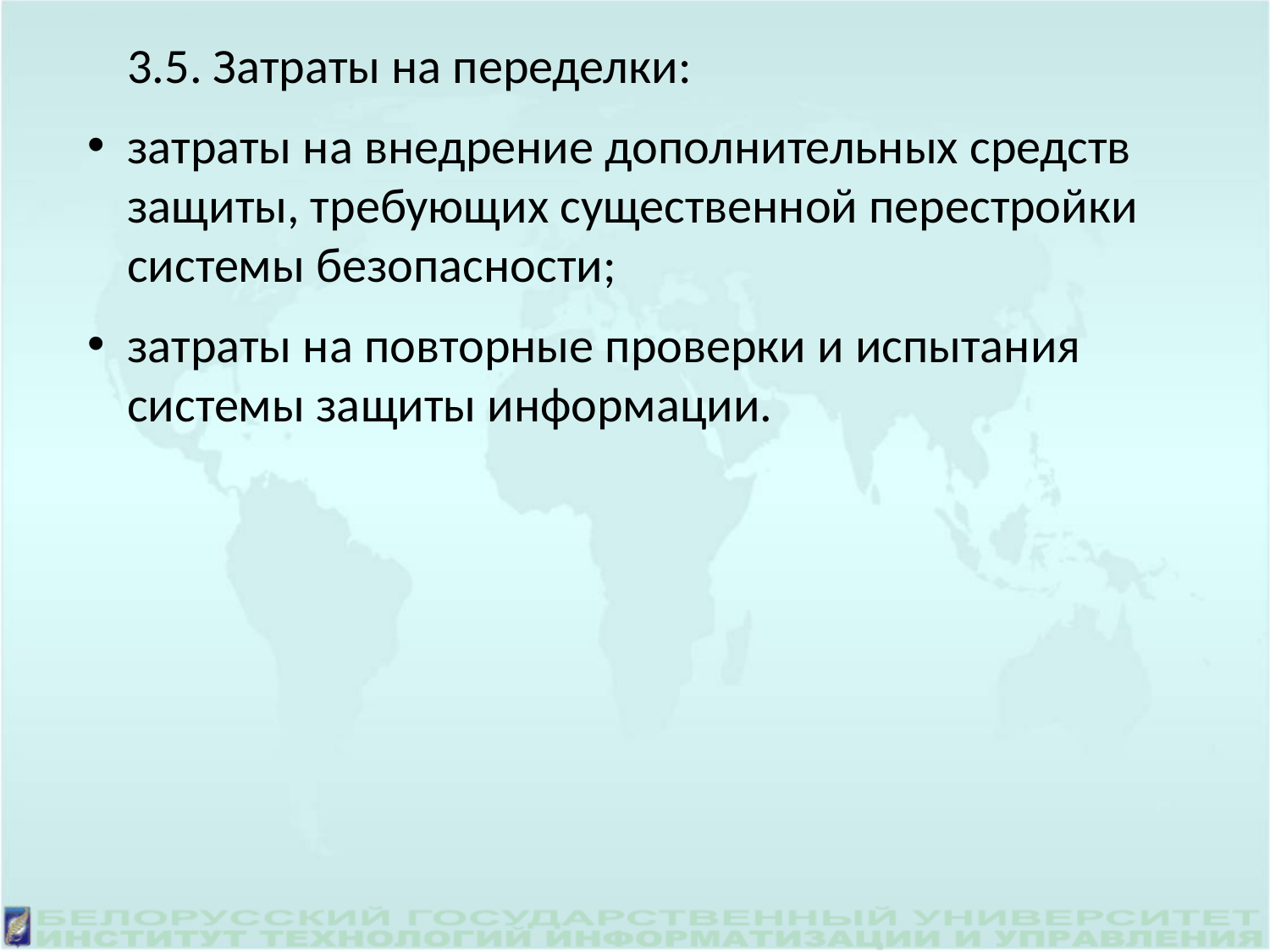

3.5. Затраты на переделки:
затраты на внедрение дополнительных средств защиты, требующих существенной перестройки системы безопасности;
затраты на повторные проверки и испытания системы защиты информации.